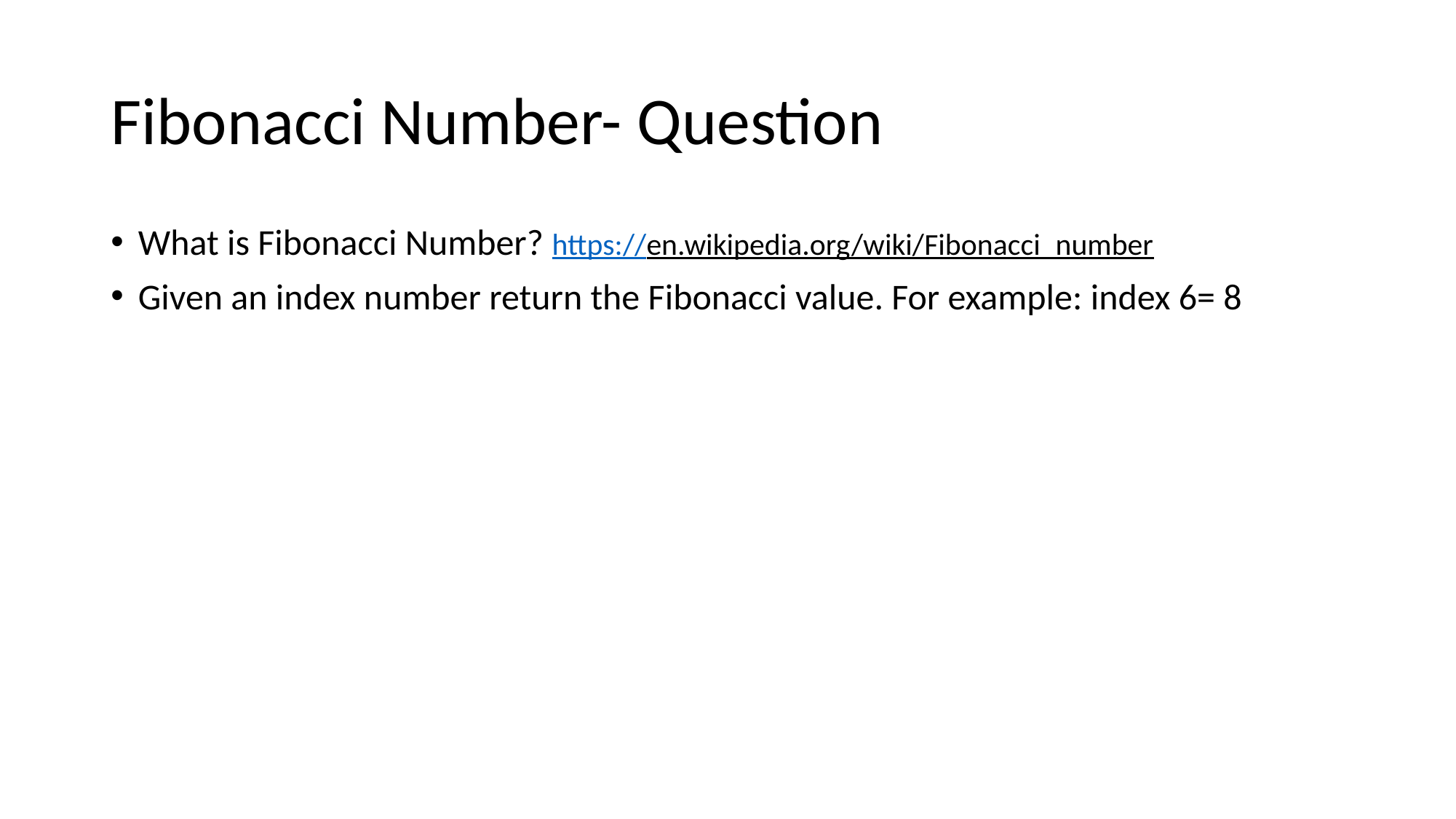

# Fibonacci Number- Question
What is Fibonacci Number? https://en.wikipedia.org/wiki/Fibonacci_number
Given an index number return the Fibonacci value. For example: index 6= 8